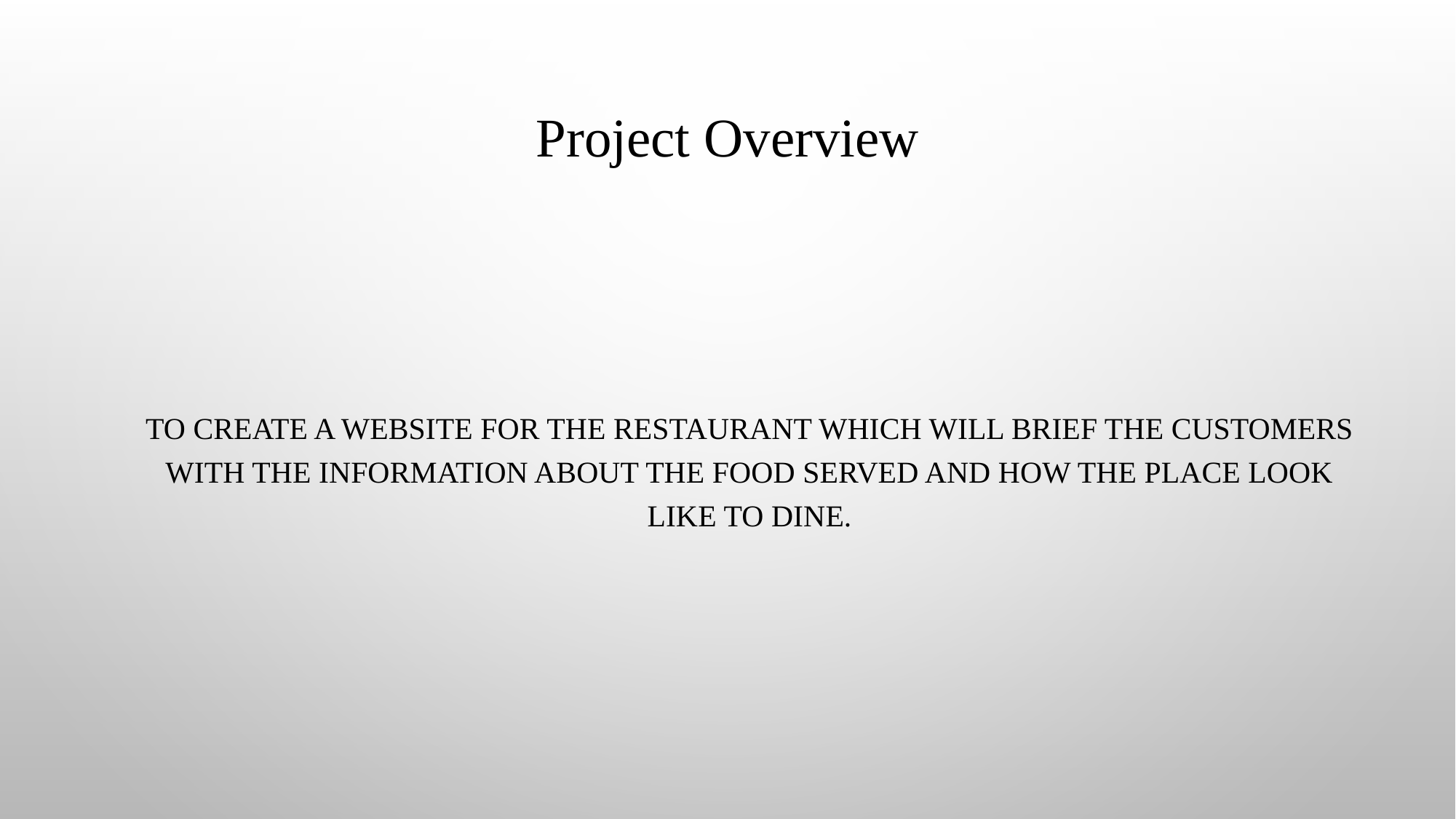

# Project Overview
TO CREATE A WEBSITE FOR THE RESTAURANT WHICH WILL BRIEF THE CUSTOMERS WITH THE INFORMATION ABOUT THE FOOD SERVED AND HOW THE PLACE LOOK LIKE TO DINE.